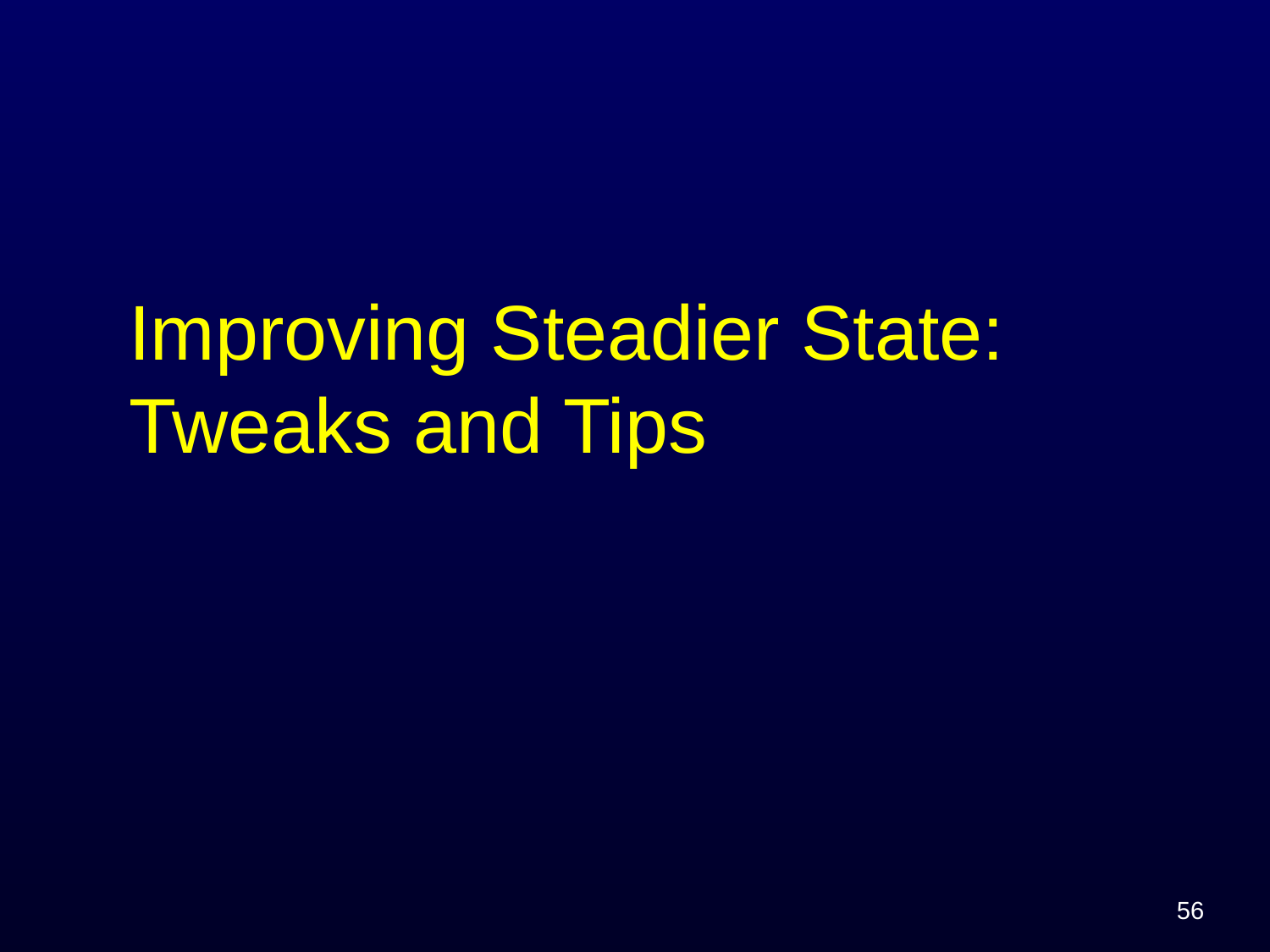

# Improving Steadier State: Tweaks and Tips

56